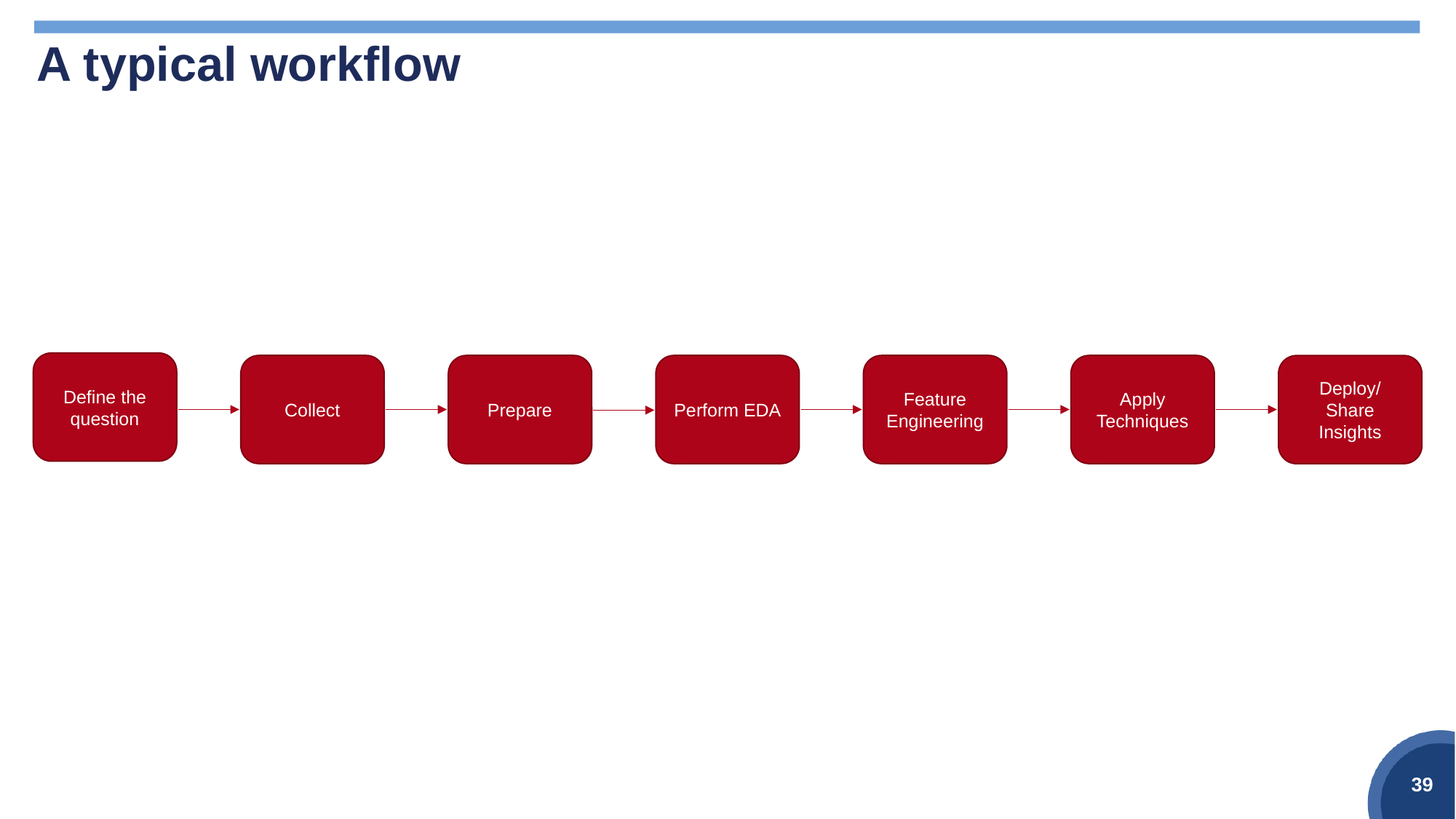

# A typical workflow
Define the question
Collect
Prepare
Perform EDA
Feature Engineering
Apply Techniques
Deploy/
Share Insights
39